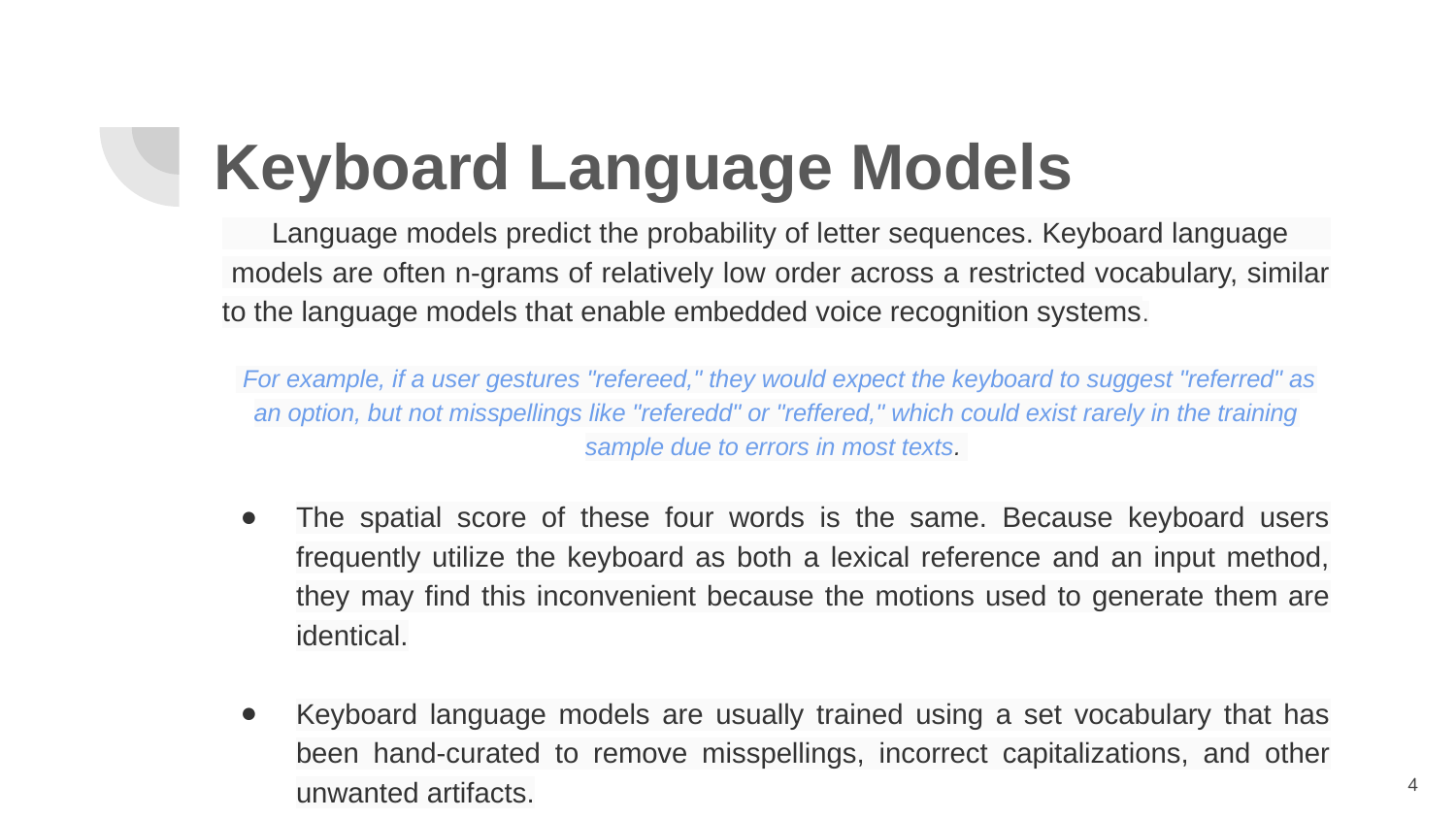

# Keyboard Language Models

      Language models predict the probability of letter sequences. Keyboard language       models are often n-grams of relatively low order across a restricted vocabulary, similar to the language models that enable embedded voice recognition systems.

 For example, if a user gestures "refereed," they would expect the keyboard to suggest "referred" as an option, but not misspellings like "referedd" or "reffered," which could exist rarely in the training sample due to errors in most texts.

The spatial score of these four words is the same. Because keyboard users frequently utilize the keyboard as both a lexical reference and an input method, they may find this inconvenient because the motions used to generate them are identical.

Keyboard language models are usually trained using a set vocabulary that has been hand-curated to remove misspellings, incorrect capitalizations, and other unwanted artifacts.

4